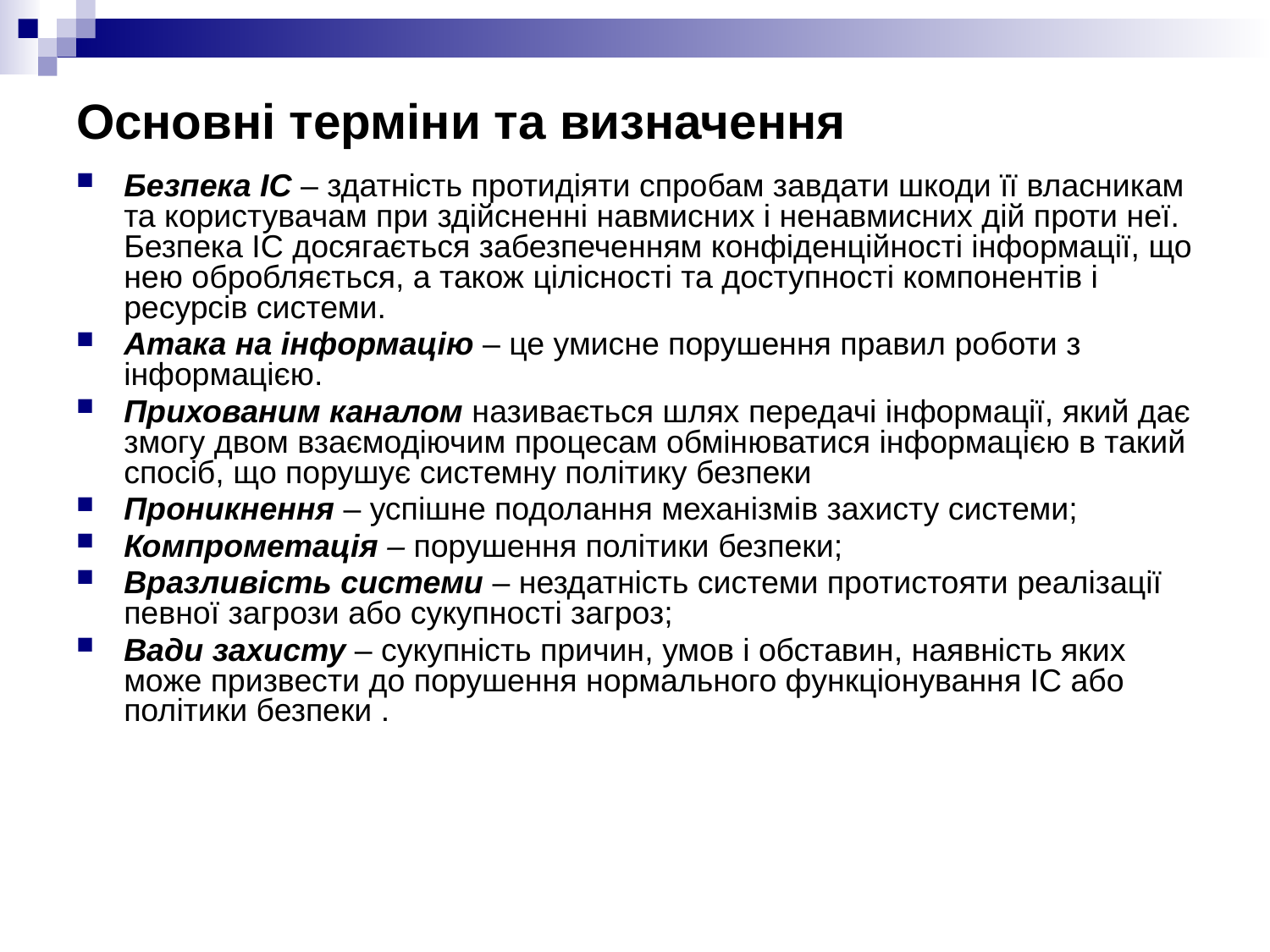

# Основні терміни та визначення
Безпека ІС – здатність протидіяти спробам завдати шкоди її власникам та користувачам при здійсненні навмисних і ненавмисних дій проти неї. Безпека IС досягається забезпеченням конфіденційності інформації, що нею обробляється, а також цілісності та доступності компонентів і ресурсів системи.
Атака на інформацію – це умисне порушення правил роботи з інформацією.
Прихованим каналом називається шлях передачі інформації, який дає змогу двом взаємодіючим процесам обмінюватися інформацією в такий спосіб, що порушує системну політику безпеки
Проникнення – успішне подолання механізмів захисту системи;
Компрометація – порушення політики безпеки;
Вразливість системи – нездатність системи протистояти реалізації певної загрози або сукупності загроз;
Вади захисту – сукупність причин, умов і обставин, наявність яких може призвести до порушення нормального функціонування ІС або політики безпеки .